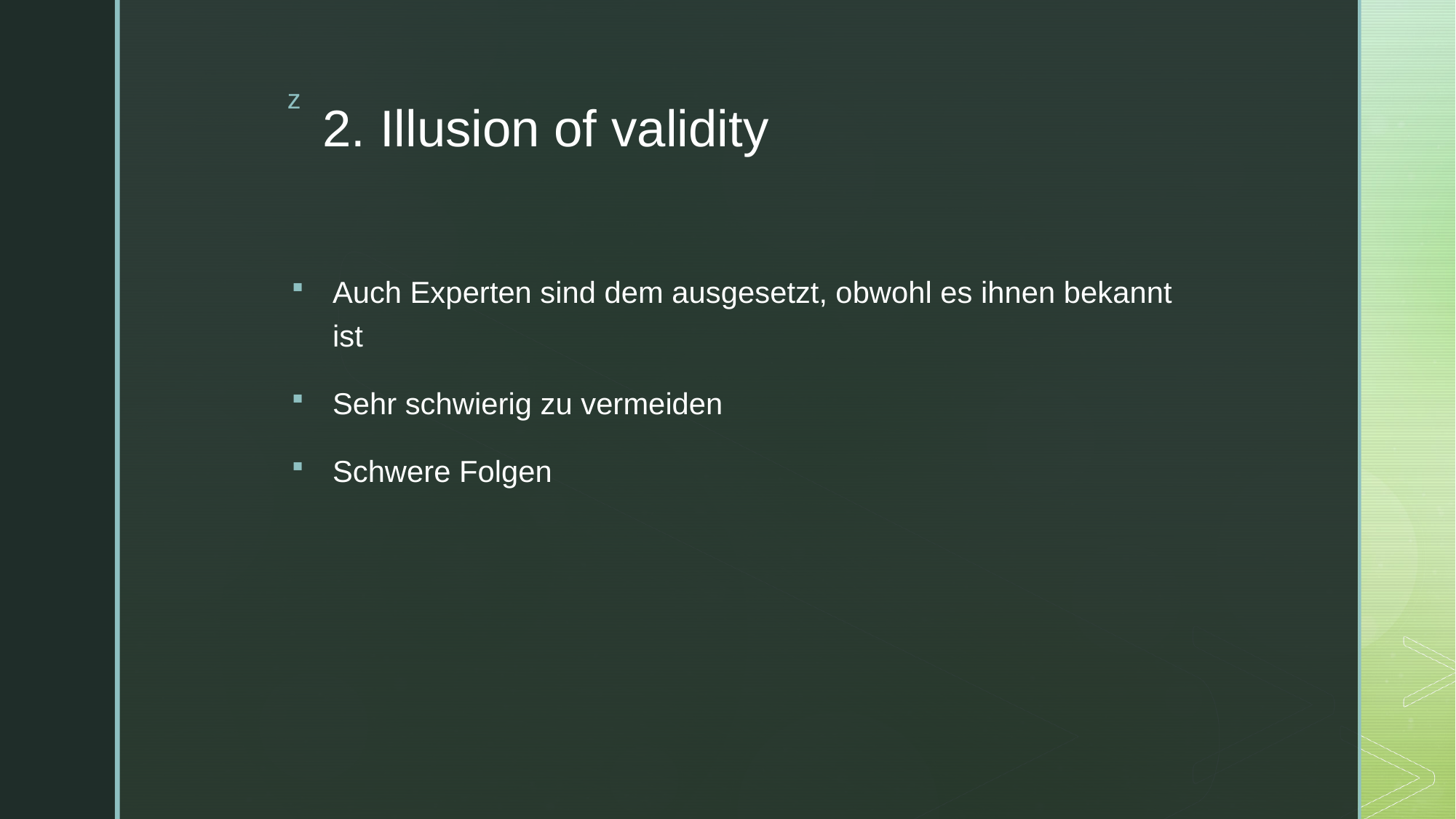

# 2. Illusion of validity
Auch Experten sind dem ausgesetzt, obwohl es ihnen bekannt ist
Sehr schwierig zu vermeiden
Schwere Folgen